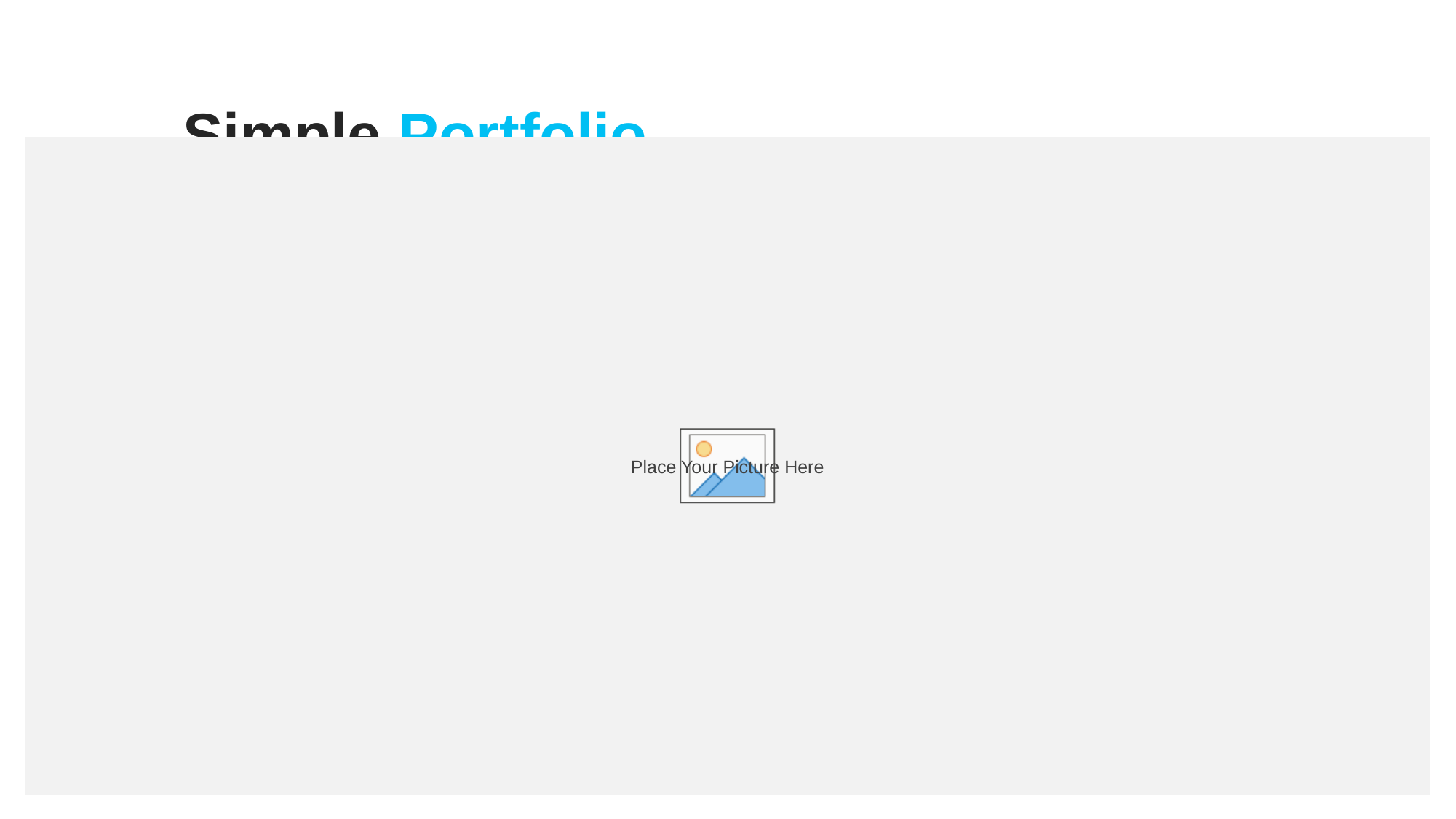

Simple Portfolio Presentation

We Create
Professional Presentation